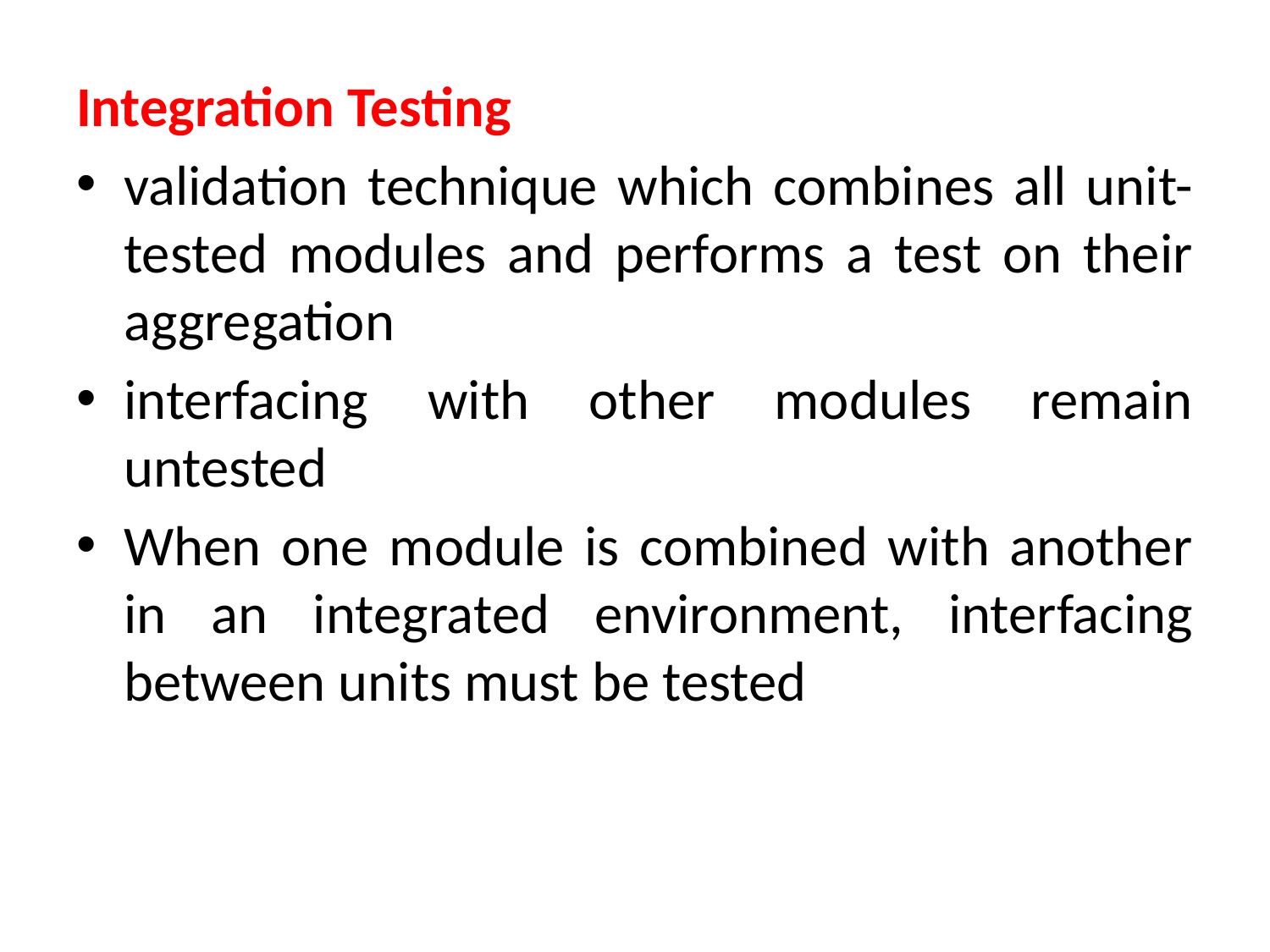

Integration Testing
validation technique which combines all unit-tested modules and performs a test on their aggregation
interfacing with other modules remain untested
When one module is combined with another in an integrated environment, interfacing between units must be tested